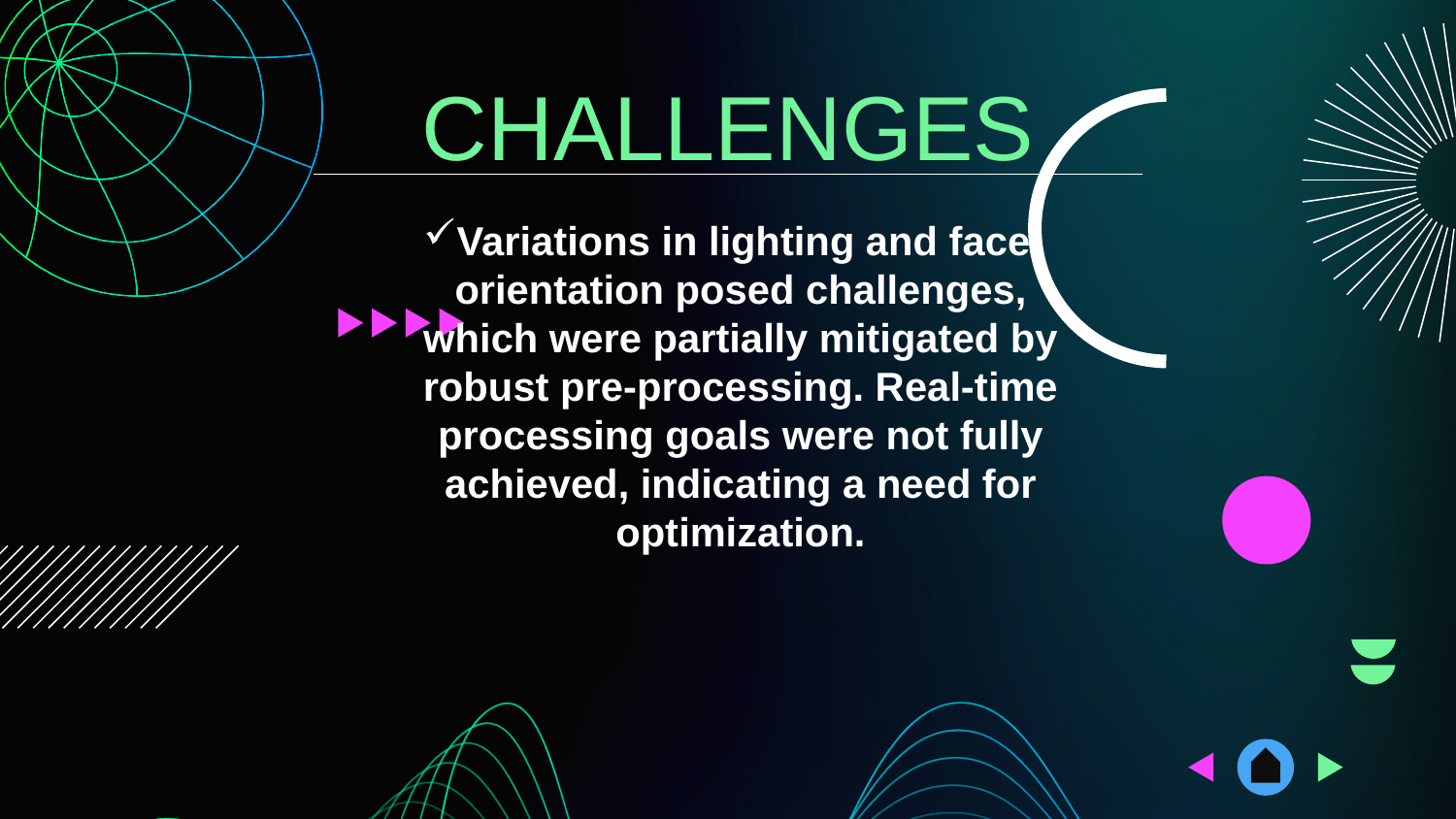

# CHALLENGES

Variations in lighting and face orientation posed challenges, which were partially mitigated by robust pre-processing. Real-time processing goals were not fully achieved, indicating a need for optimization.